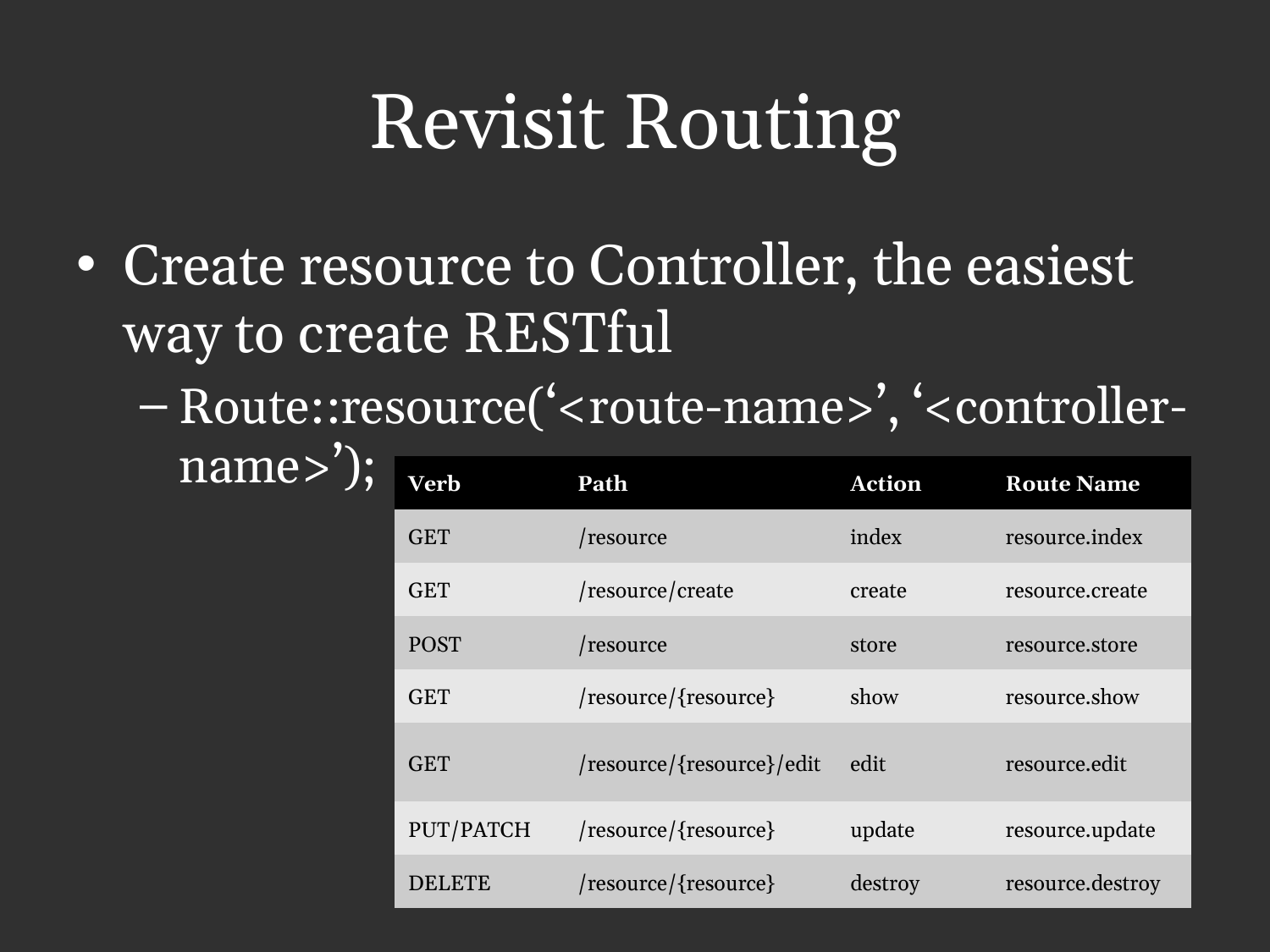

# Revisit Routing
Create resource to Controller, the easiest way to create RESTful
Route::resource(‘<route-name>’, ‘<controller-name>’);
| Verb | Path | Action | Route Name |
| --- | --- | --- | --- |
| GET | /resource | index | resource.index |
| GET | /resource/create | create | resource.create |
| POST | /resource | store | resource.store |
| GET | /resource/{resource} | show | resource.show |
| GET | /resource/{resource}/edit | edit | resource.edit |
| PUT/PATCH | /resource/{resource} | update | resource.update |
| DELETE | /resource/{resource} | destroy | resource.destroy |